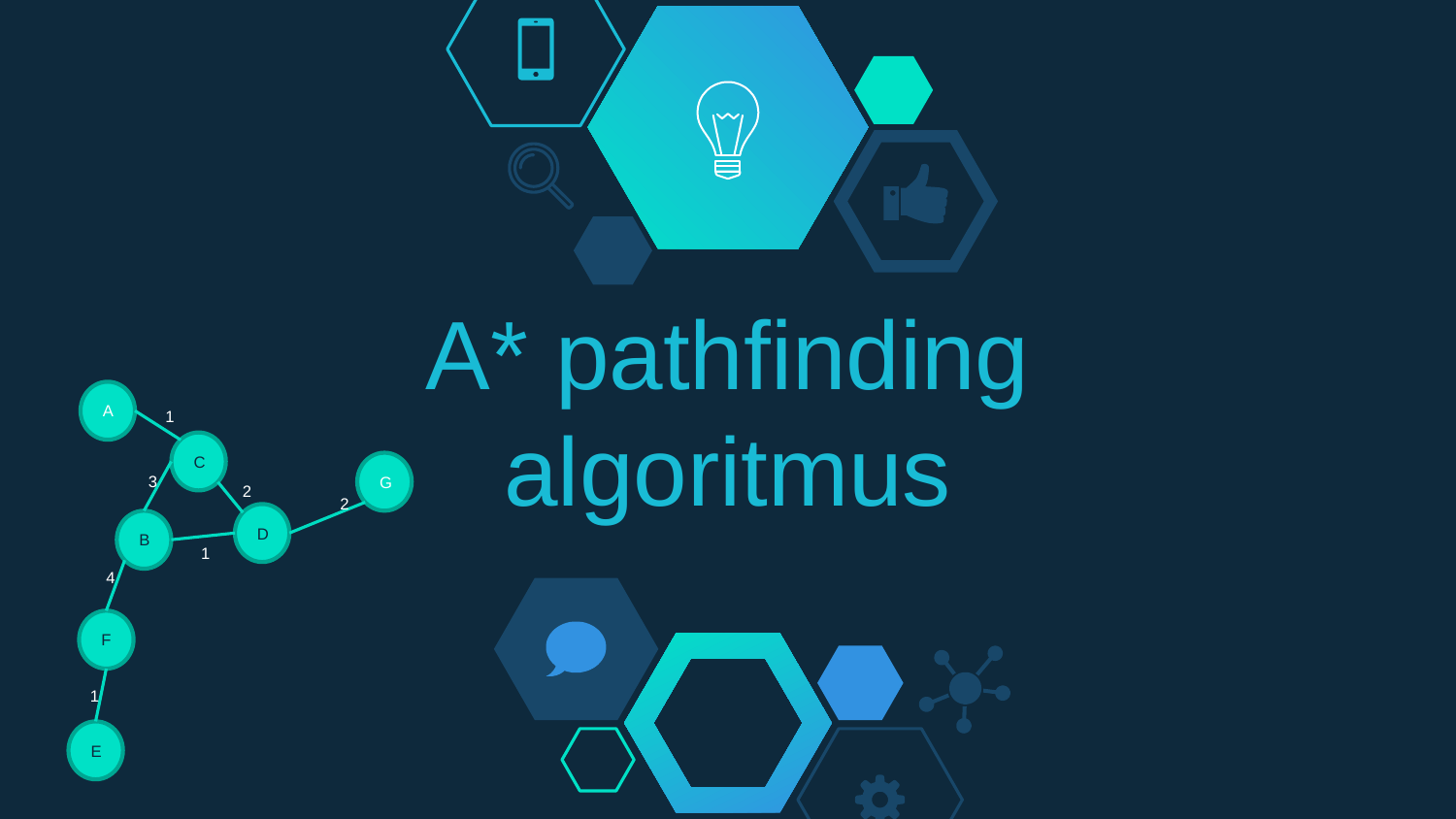

# A* pathfinding algoritmus
A
C
G
D
B
F
E
1
3
2
2
1
4
1